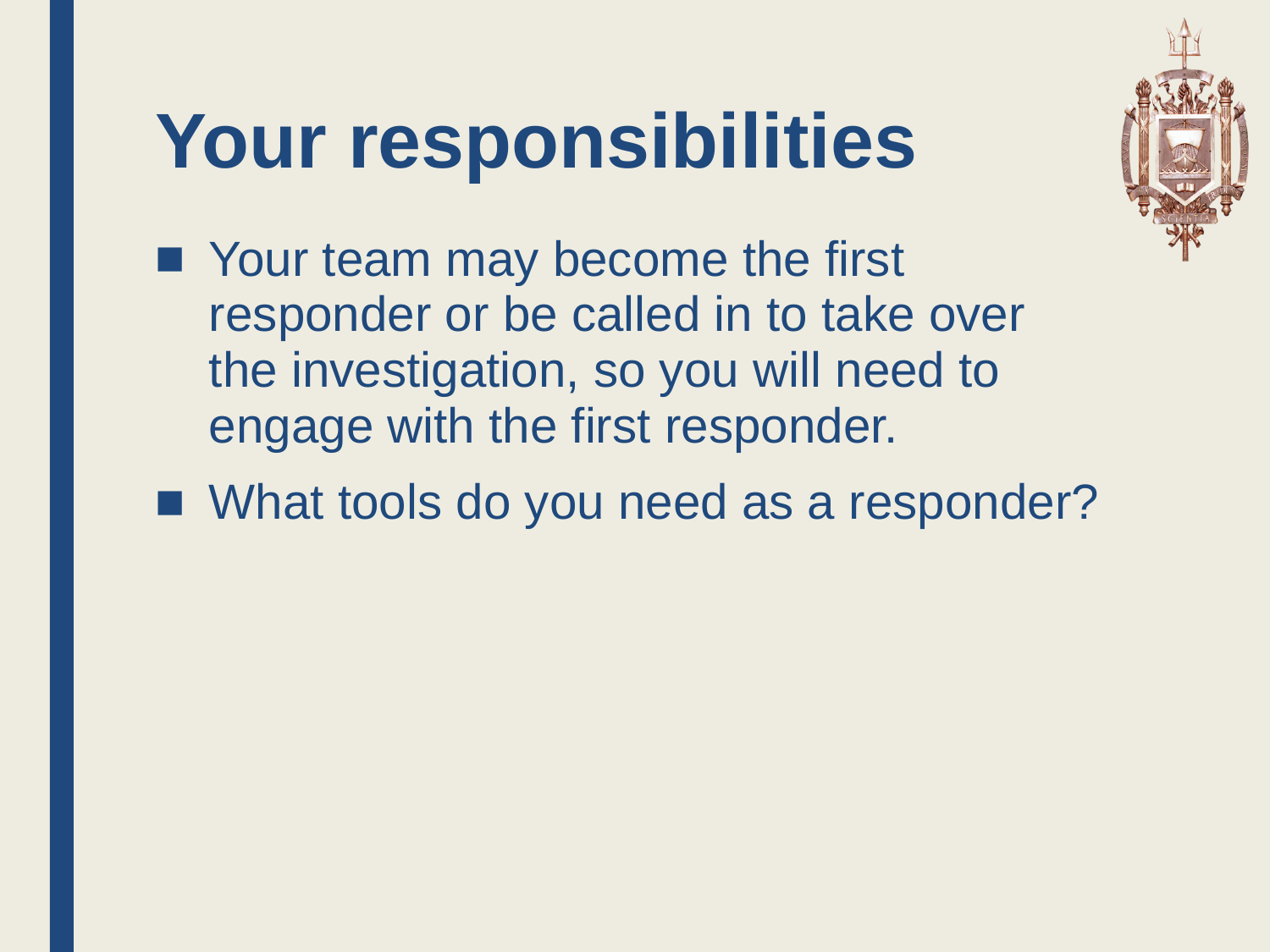

# Your responsibilities
Your team may become the first responder or be called in to take over the investigation, so you will need to engage with the first responder.
What tools do you need as a responder?